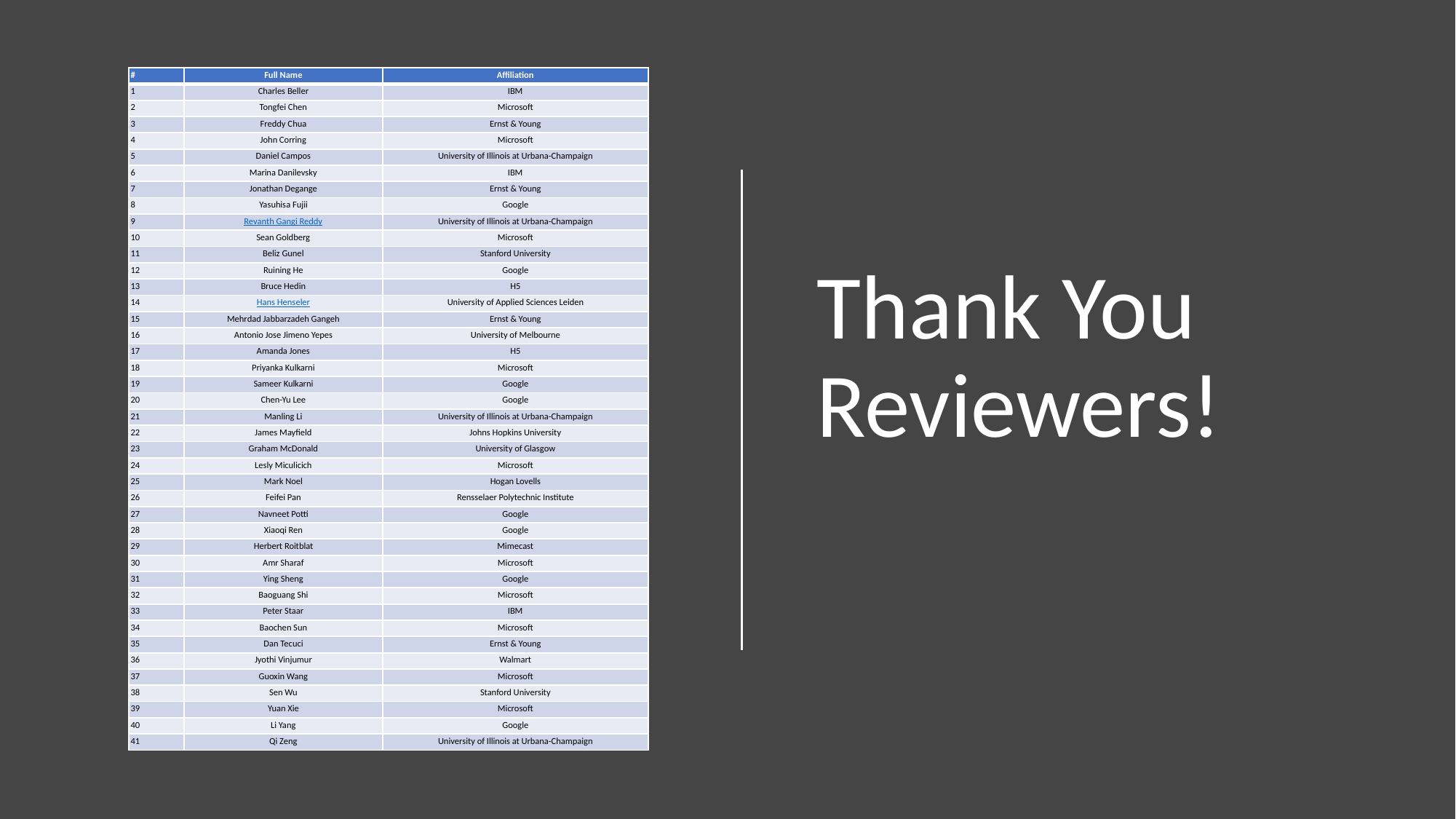

| # | Full Name | Affiliation |
| --- | --- | --- |
| 1 | Charles Beller | IBM |
| 2 | Tongfei Chen | Microsoft |
| 3 | Freddy Chua | Ernst & Young |
| 4 | John Corring | Microsoft |
| 5 | Daniel Campos | University of Illinois at Urbana-Champaign |
| 6 | Marina Danilevsky | IBM |
| 7 | Jonathan Degange | Ernst & Young |
| 8 | Yasuhisa Fujii | Google |
| 9 | Revanth Gangi Reddy | University of Illinois at Urbana-Champaign |
| 10 | Sean Goldberg | Microsoft |
| 11 | Beliz Gunel | Stanford University |
| 12 | Ruining He | Google |
| 13 | Bruce Hedin | H5 |
| 14 | Hans Henseler | University of Applied Sciences Leiden |
| 15 | Mehrdad Jabbarzadeh Gangeh | Ernst & Young |
| 16 | Antonio Jose Jimeno Yepes | University of Melbourne |
| 17 | Amanda Jones | H5 |
| 18 | Priyanka Kulkarni | Microsoft |
| 19 | Sameer Kulkarni | Google |
| 20 | Chen-Yu Lee | Google |
| 21 | Manling Li | University of Illinois at Urbana-Champaign |
| 22 | James Mayfield | Johns Hopkins University |
| 23 | Graham McDonald | University of Glasgow |
| 24 | Lesly Miculicich | Microsoft |
| 25 | Mark Noel | Hogan Lovells |
| 26 | Feifei Pan | Rensselaer Polytechnic Institute |
| 27 | Navneet Potti | Google |
| 28 | Xiaoqi Ren | Google |
| 29 | Herbert Roitblat | Mimecast |
| 30 | Amr Sharaf | Microsoft |
| 31 | Ying Sheng | Google |
| 32 | Baoguang Shi | Microsoft |
| 33 | Peter Staar | IBM |
| 34 | Baochen Sun | Microsoft |
| 35 | Dan Tecuci | Ernst & Young |
| 36 | Jyothi Vinjumur | Walmart |
| 37 | Guoxin Wang | Microsoft |
| 38 | Sen Wu | Stanford University |
| 39 | Yuan Xie | Microsoft |
| 40 | Li Yang | Google |
| 41 | Qi Zeng | University of Illinois at Urbana-Champaign |
# Thank You Reviewers!